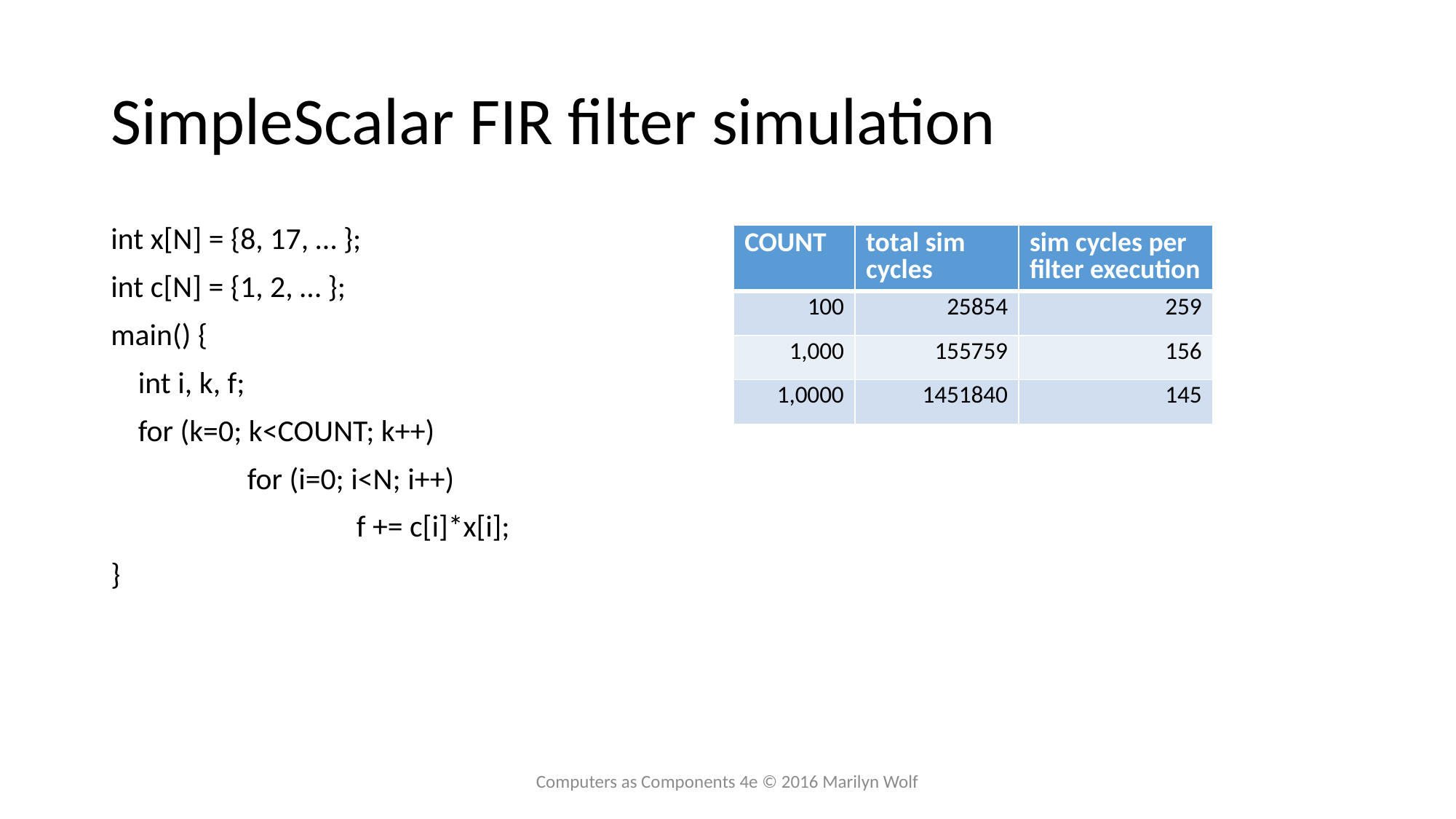

# SimpleScalar FIR filter simulation
int x[N] = {8, 17, … };
int c[N] = {1, 2, … };
main() {
	int i, k, f;
	for (k=0; k<COUNT; k++)
		for (i=0; i<N; i++)
			f += c[i]*x[i];
}
| COUNT | total sim cycles | sim cycles per filter execution |
| --- | --- | --- |
| 100 | 25854 | 259 |
| 1,000 | 155759 | 156 |
| 1,0000 | 1451840 | 145 |
Computers as Components 4e © 2016 Marilyn Wolf